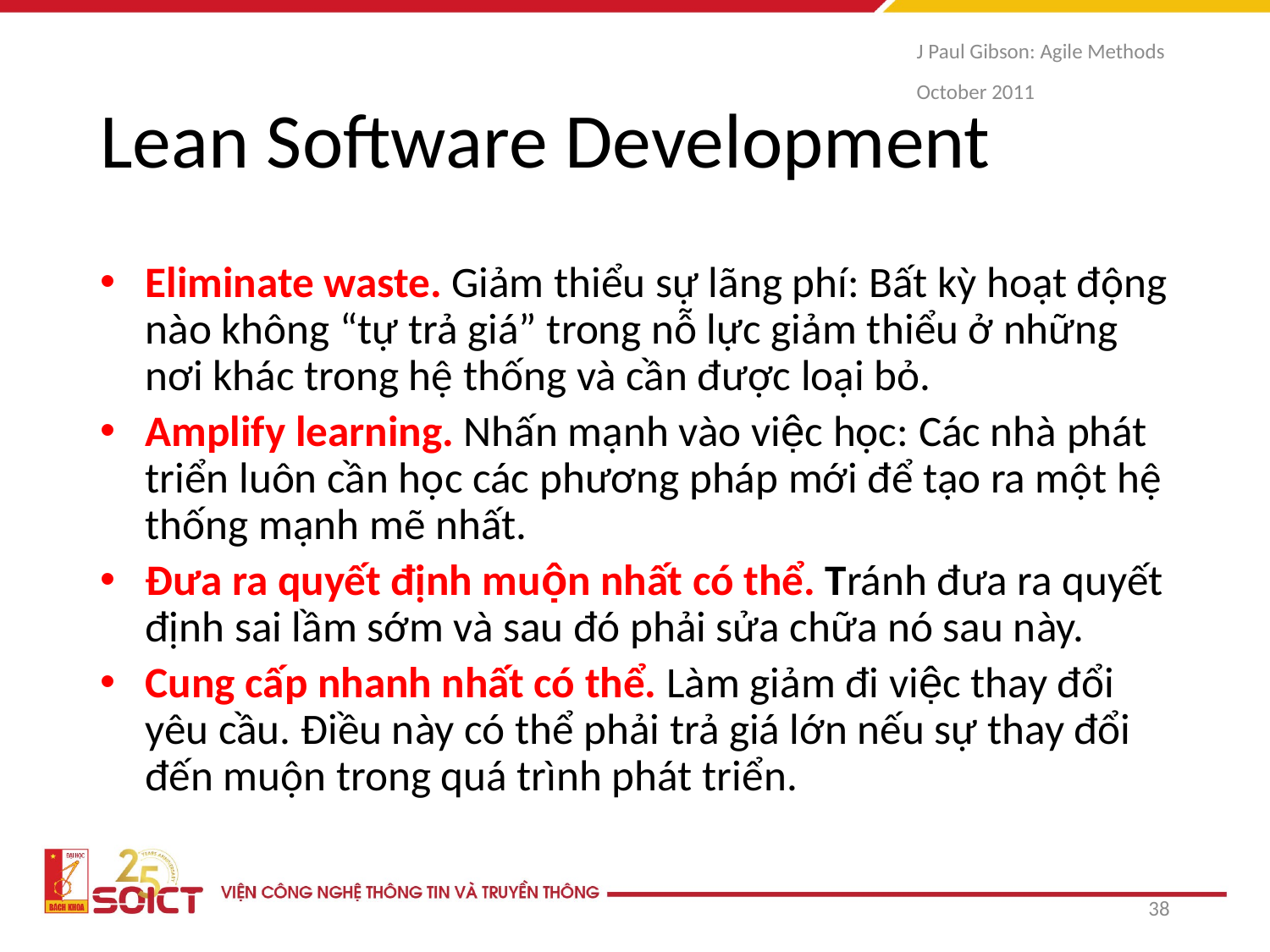

J Paul Gibson: Agile Methods
# Lean Software Development
October 2011
Eliminate waste. Giảm thiểu sự lãng phí: Bất kỳ hoạt động nào không “tự trả giá” trong nỗ lực giảm thiểu ở những nơi khác trong hệ thống và cần được loại bỏ.
Amplify learning. Nhấn mạnh vào việc học: Các nhà phát triển luôn cần học các phương pháp mới để tạo ra một hệ thống mạnh mẽ nhất.
Đưa ra quyết định muộn nhất có thể. Tránh đưa ra quyết định sai lầm sớm và sau đó phải sửa chữa nó sau này.
Cung cấp nhanh nhất có thể. Làm giảm đi việc thay đổi yêu cầu. Điều này có thể phải trả giá lớn nếu sự thay đổi đến muộn trong quá trình phát triển.
38